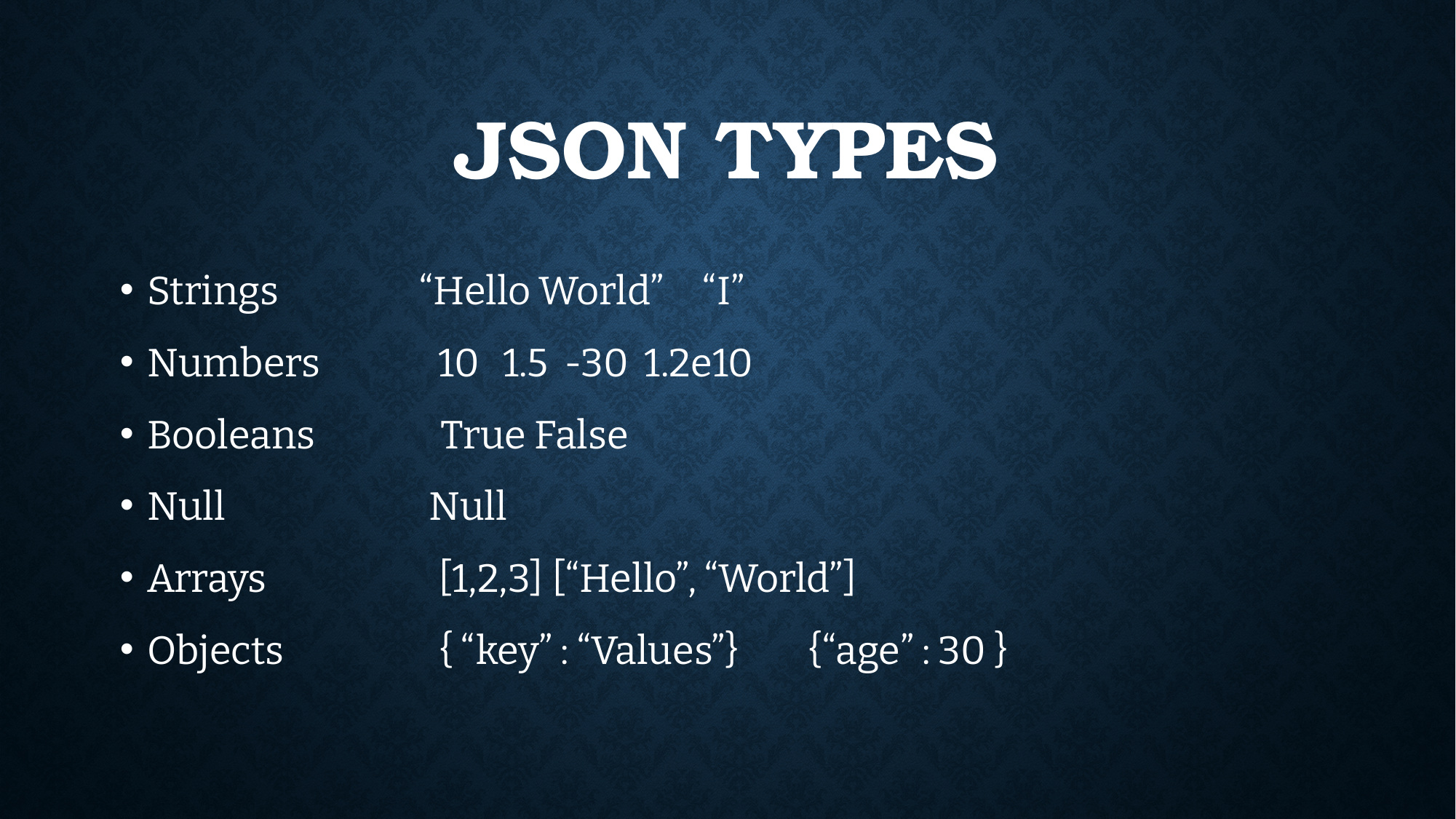

# JSON Types
Strings                  “Hello World”     “I”
Numbers               10   1.5  -30  1.2e10
Booleans                True False
Null                          Null
Arrays                      [1,2,3] [“Hello”, “World”]
Objects                    { “key” : “Values”}         {“age” : 30 }